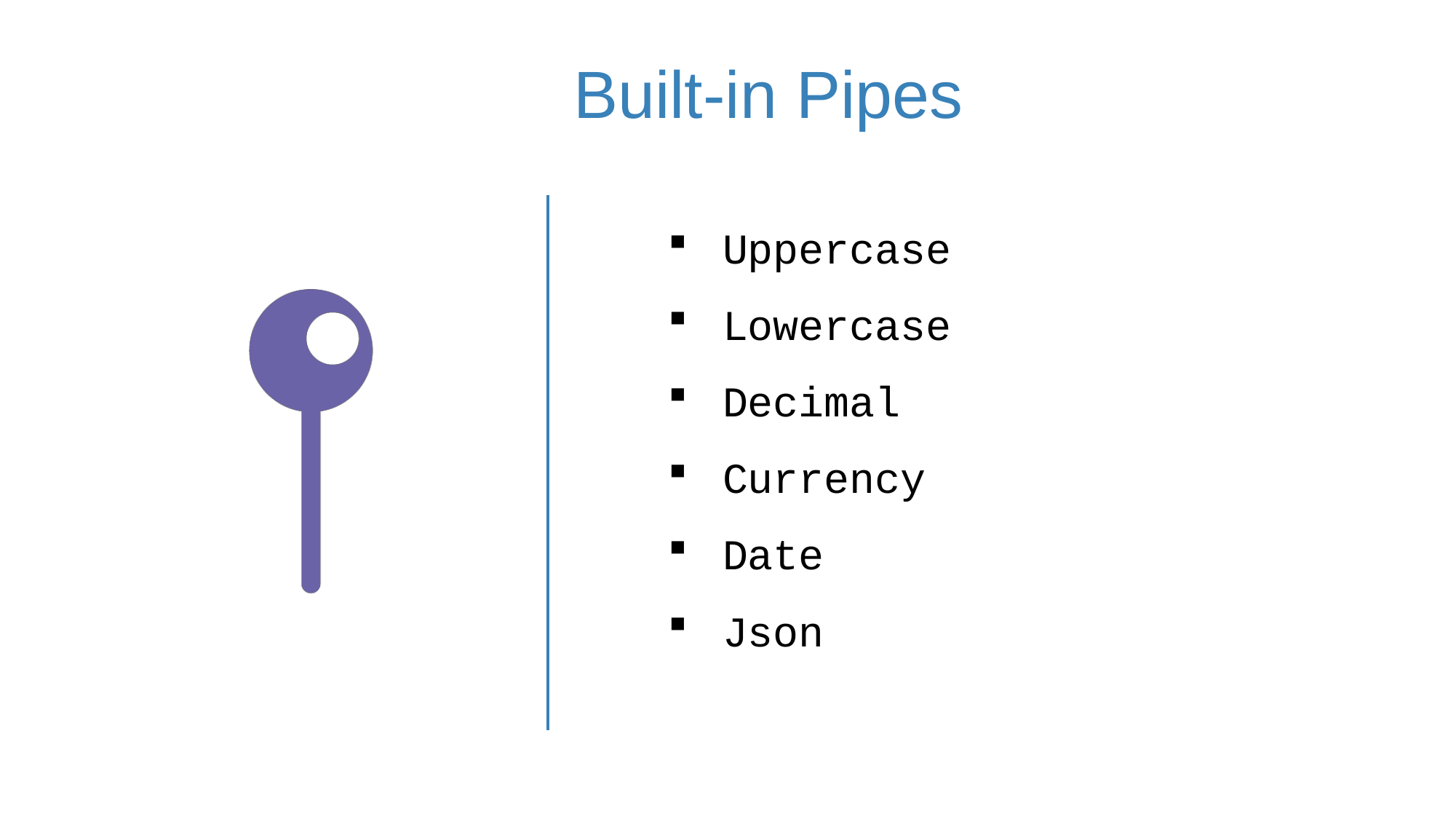

# Built-in Pipes
Uppercase
Lowercase
Decimal
Currency
Date
Json